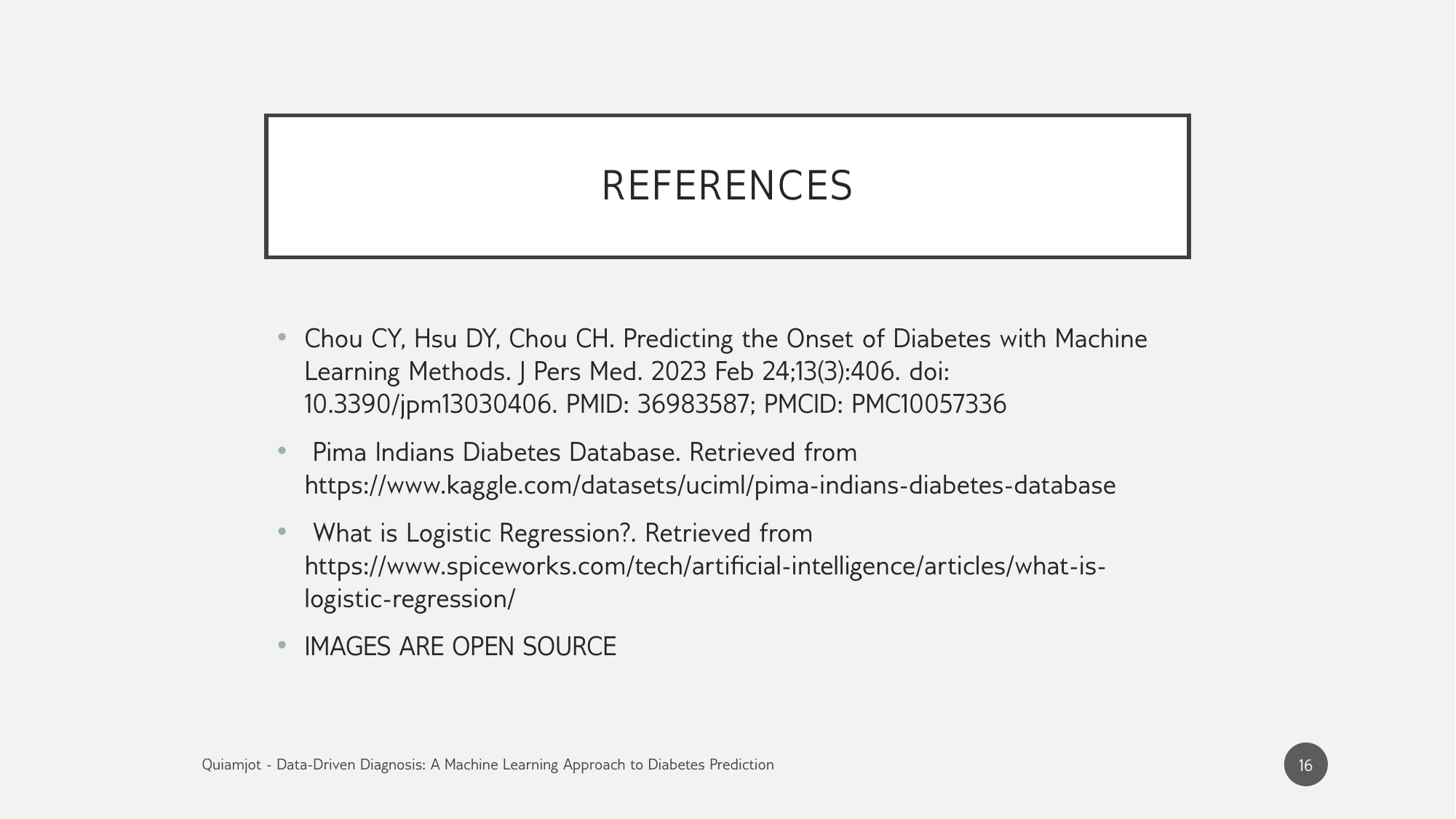

# references
Chou CY, Hsu DY, Chou CH. Predicting the Onset of Diabetes with Machine Learning Methods. J Pers Med. 2023 Feb 24;13(3):406. doi: 10.3390/jpm13030406. PMID: 36983587; PMCID: PMC10057336
 Pima Indians Diabetes Database. Retrieved from https://www.kaggle.com/datasets/uciml/pima-indians-diabetes-database
 What is Logistic Regression?. Retrieved from https://www.spiceworks.com/tech/artificial-intelligence/articles/what-is-logistic-regression/
IMAGES ARE OPEN SOURCE
16
Quiamjot - Data-Driven Diagnosis: A Machine Learning Approach to Diabetes Prediction